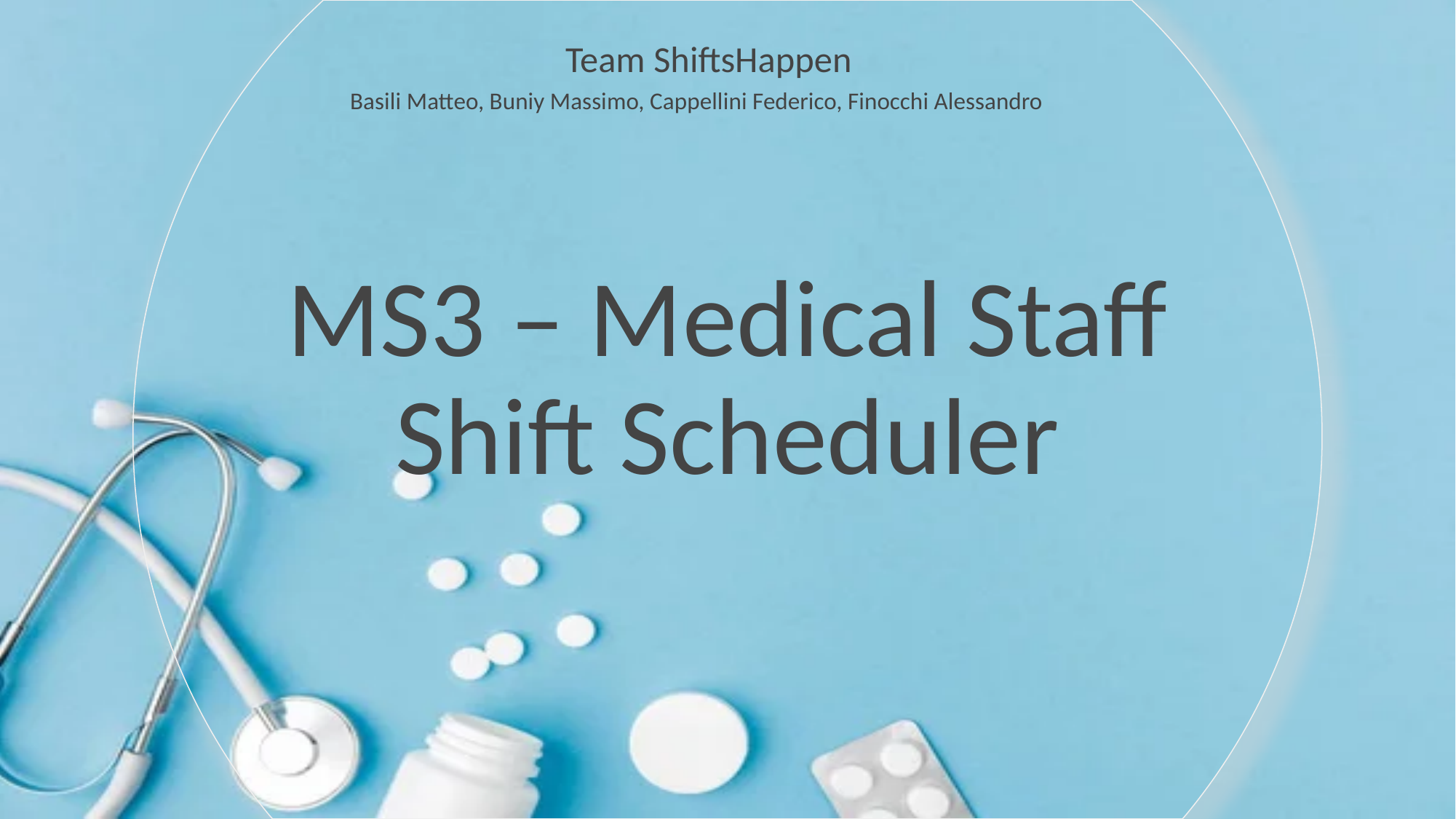

Team ShiftsHappen
Basili Matteo, Buniy Massimo, Cappellini Federico, Finocchi Alessandro
MS3 – Medical Staff Shift Scheduler
# Slide Iniziale da fare!!! MS3 – Medical Staff Shift Scheduler